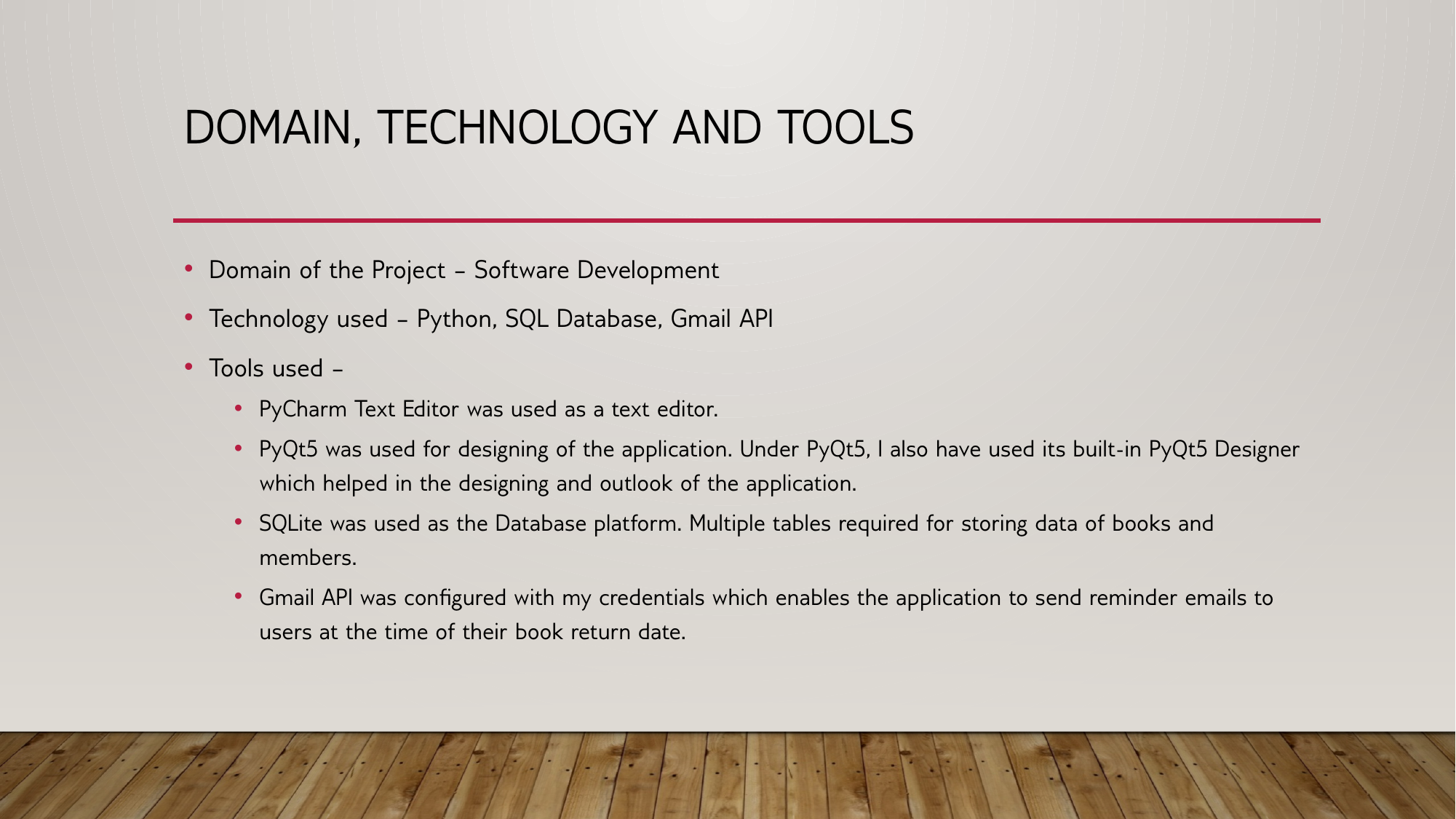

# Domain, Technology and Tools
Domain of the Project – Software Development
Technology used – Python, SQL Database, Gmail API
Tools used –
PyCharm Text Editor was used as a text editor.
PyQt5 was used for designing of the application. Under PyQt5, I also have used its built-in PyQt5 Designer which helped in the designing and outlook of the application.
SQLite was used as the Database platform. Multiple tables required for storing data of books and members.
Gmail API was configured with my credentials which enables the application to send reminder emails to users at the time of their book return date.